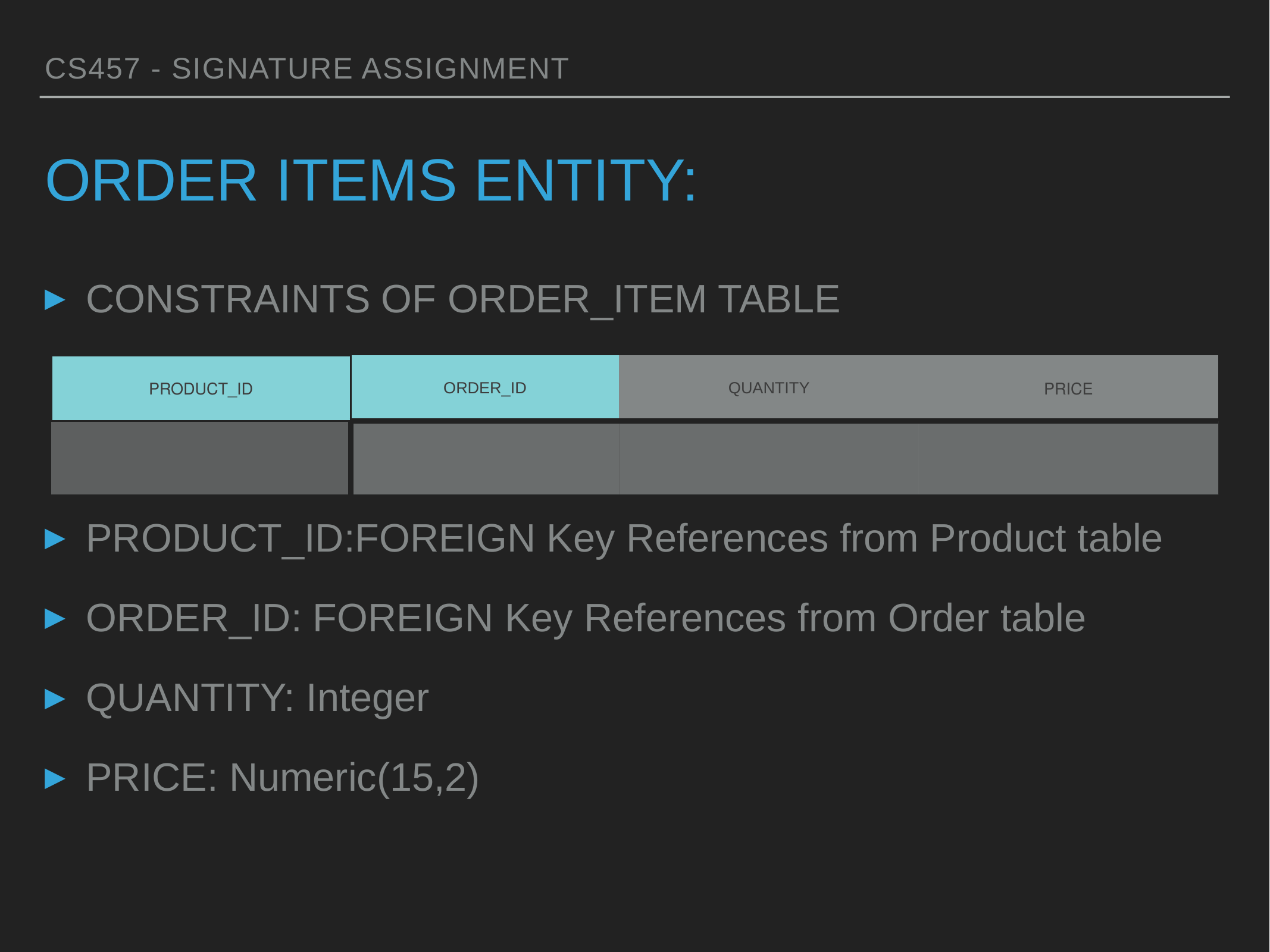

CS457 - Signature Assignment
# ORDER Items ENTITY:
CONSTRAINTS OF ORDER_ITEM TABLE

PRODUCT_ID:FOREIGN Key References from Product table
ORDER_ID: FOREIGN Key References from Order table
QUANTITY: Integer
PRICE: Numeric(15,2)
| PRODUCT\_ID | ORDER\_ID | QUANTITY | PRICE |
| --- | --- | --- | --- |
|  |  |  |  |